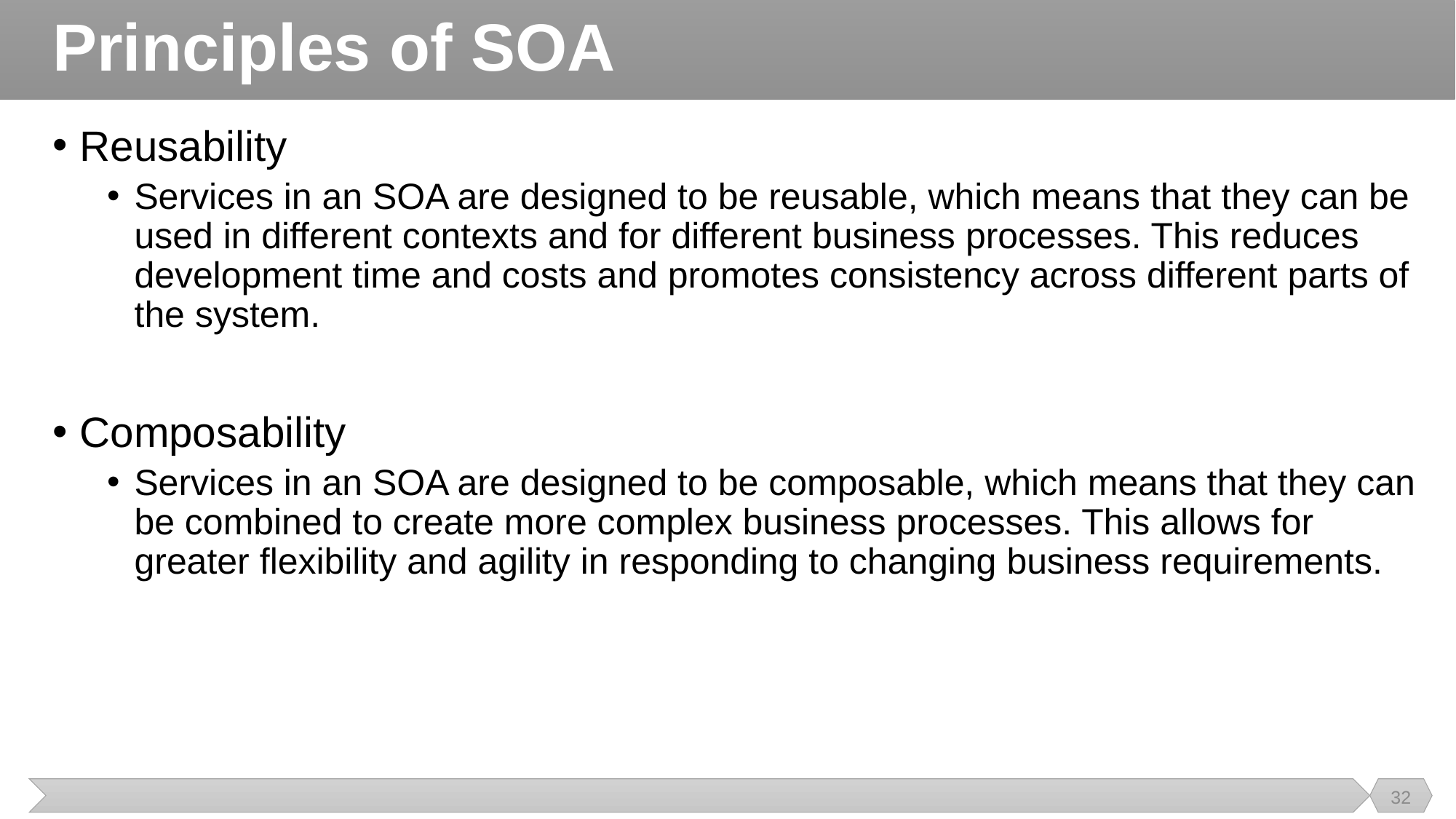

# Principles of SOA
Reusability
Services in an SOA are designed to be reusable, which means that they can be used in different contexts and for different business processes. This reduces development time and costs and promotes consistency across different parts of the system.

Composability
Services in an SOA are designed to be composable, which means that they can be combined to create more complex business processes. This allows for greater flexibility and agility in responding to changing business requirements.
32